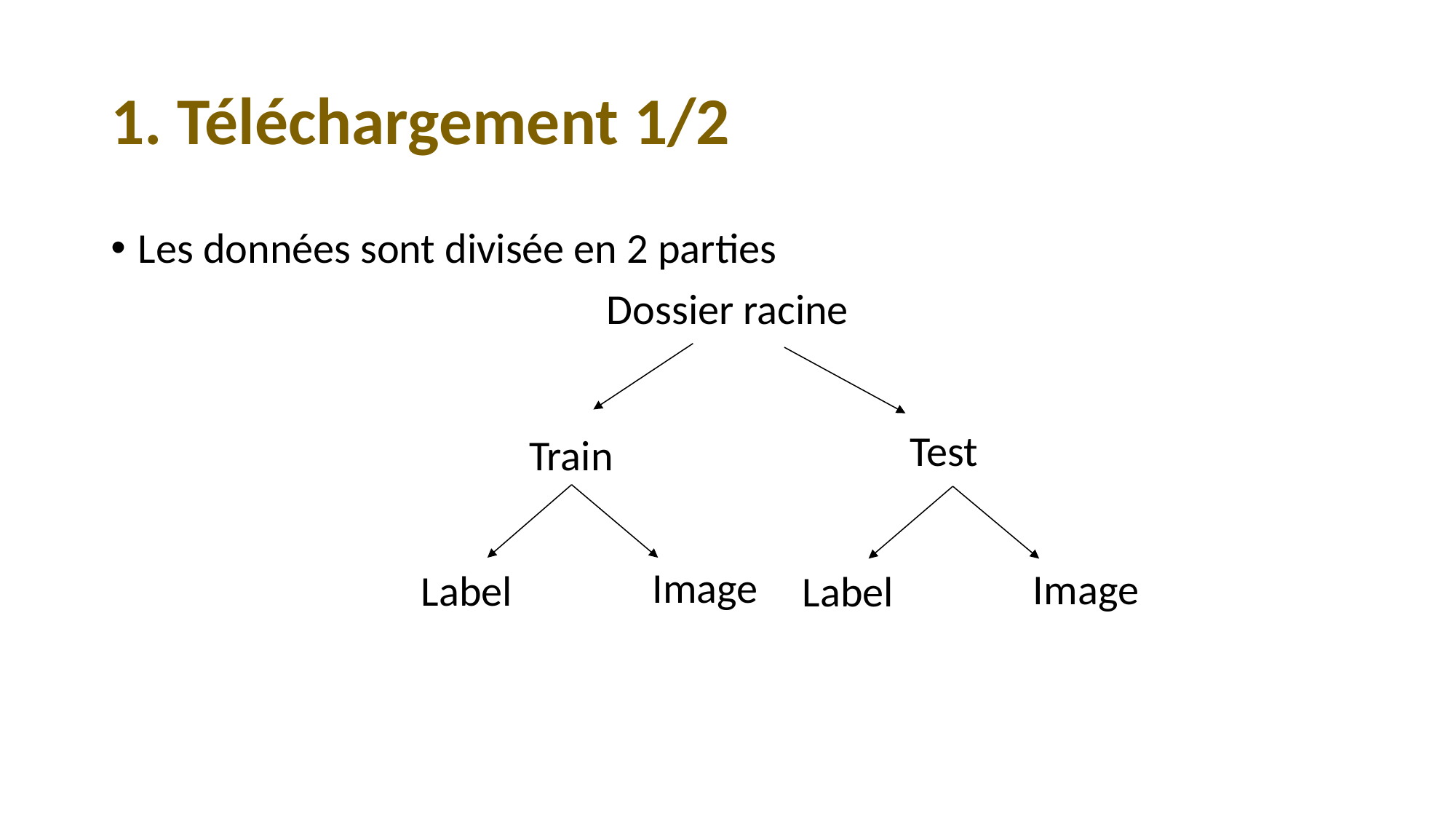

# 1. Téléchargement 1/2
Les données sont divisée en 2 parties
Dossier racine
Test
Train
Image
Image
Label
Label